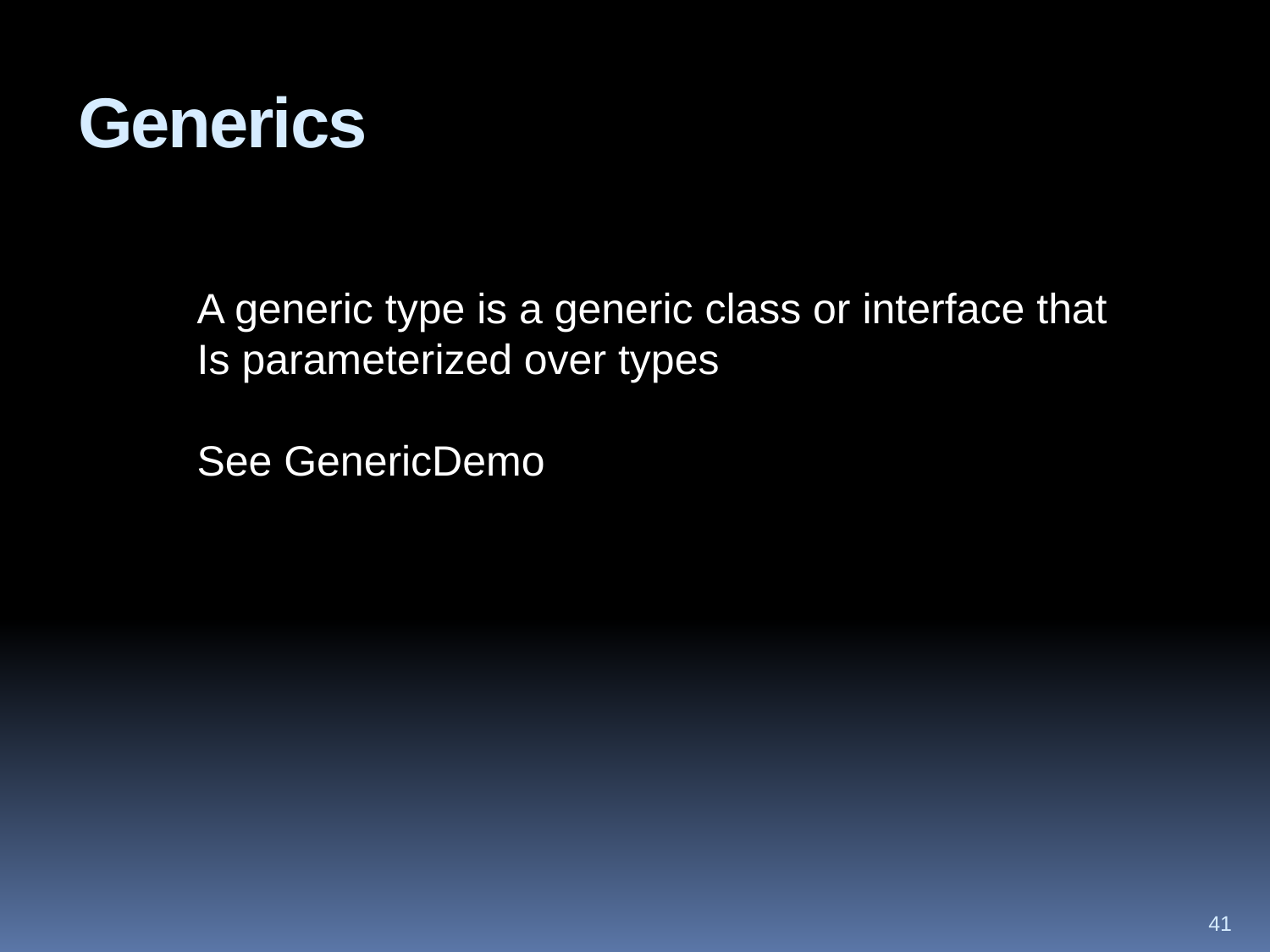

# Generics
A generic type is a generic class or interface that
Is parameterized over types

See GenericDemo

41